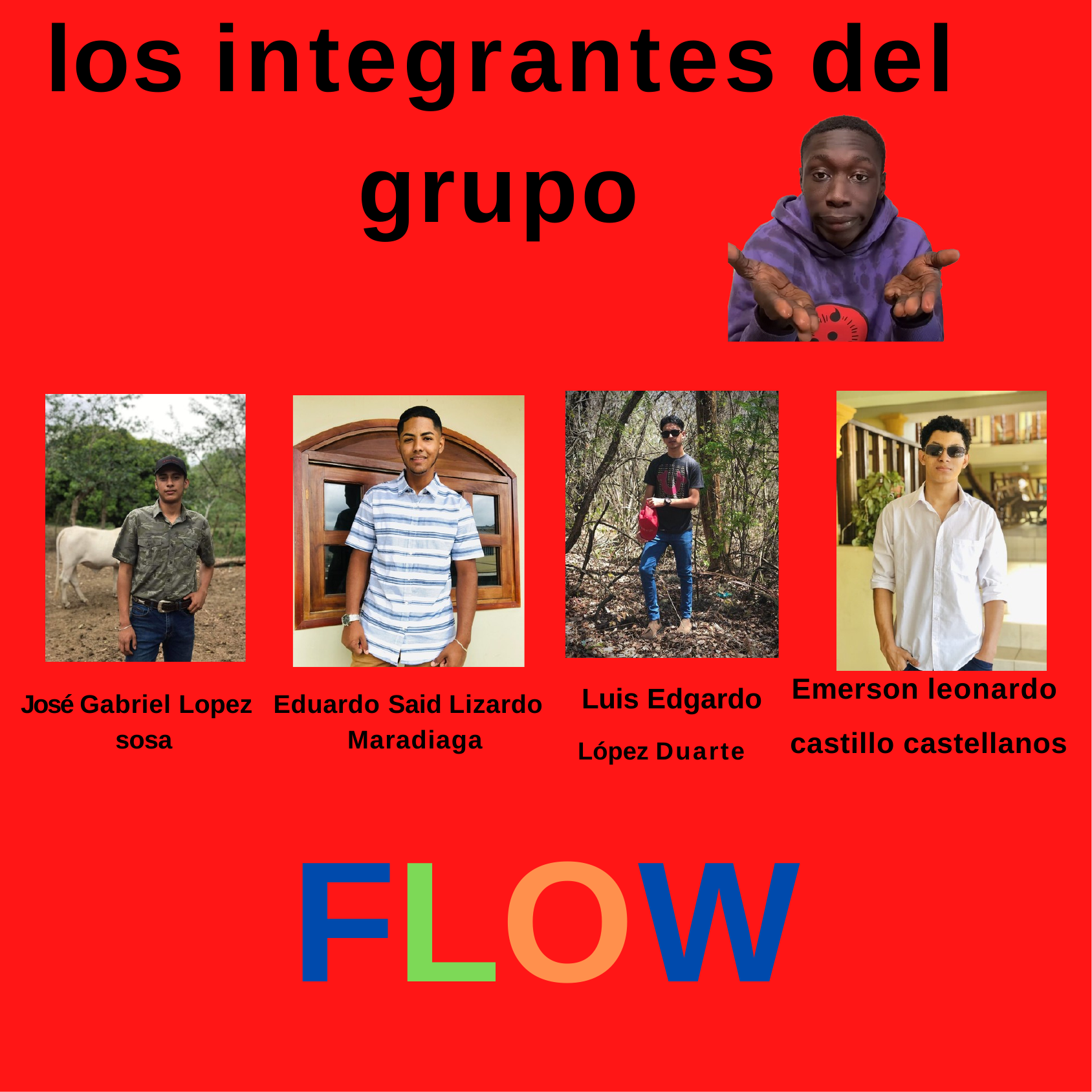

# los integrantes del  grupo

Emerson leonardo
Luis Edgardo
José Gabriel Lopez  sosa
Eduardo Said Lizardo  Maradiaga
López Duarte	castillo castellanos
FLOW